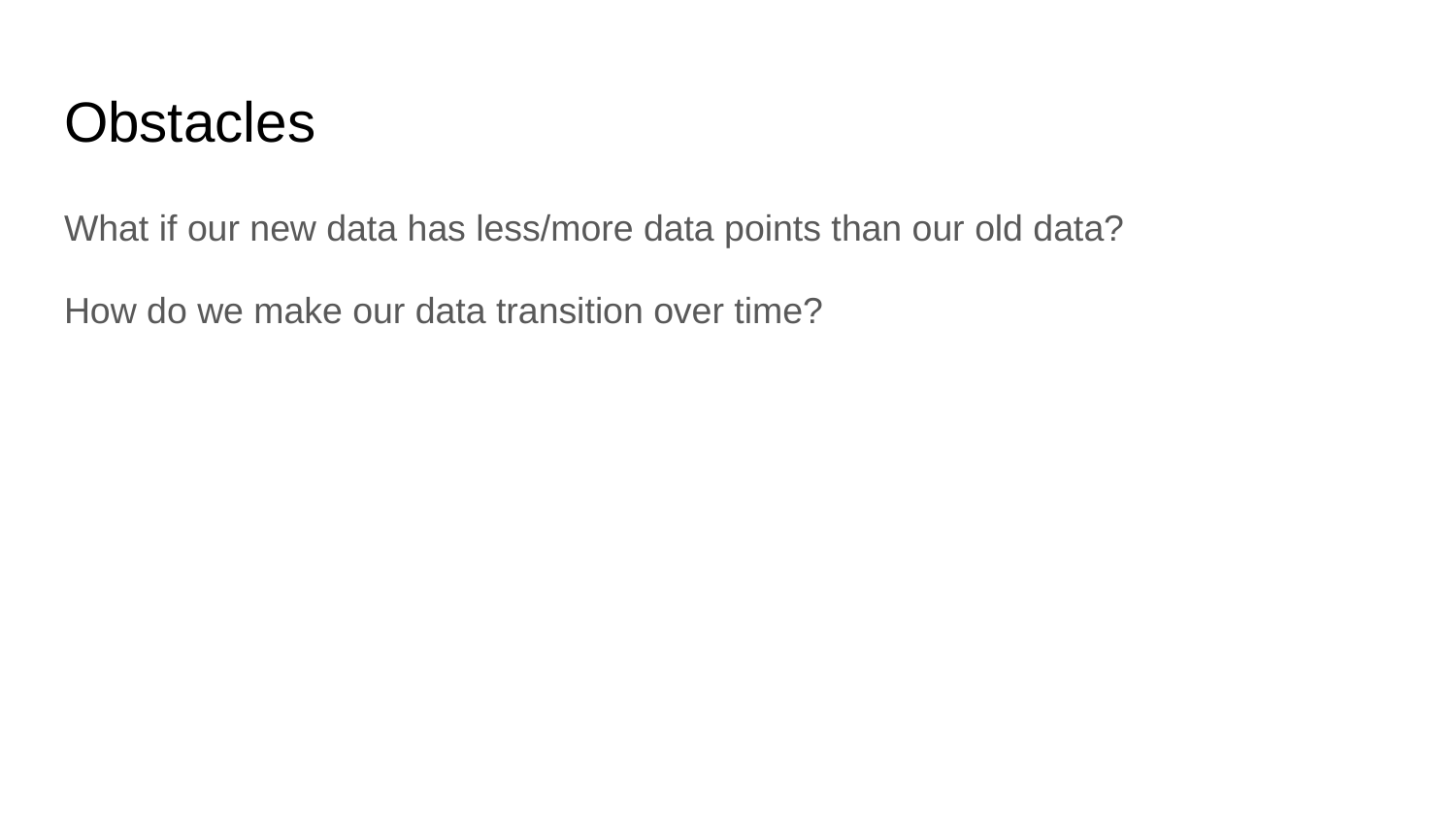

# Obstacles
What if our new data has less/more data points than our old data?
How do we make our data transition over time?